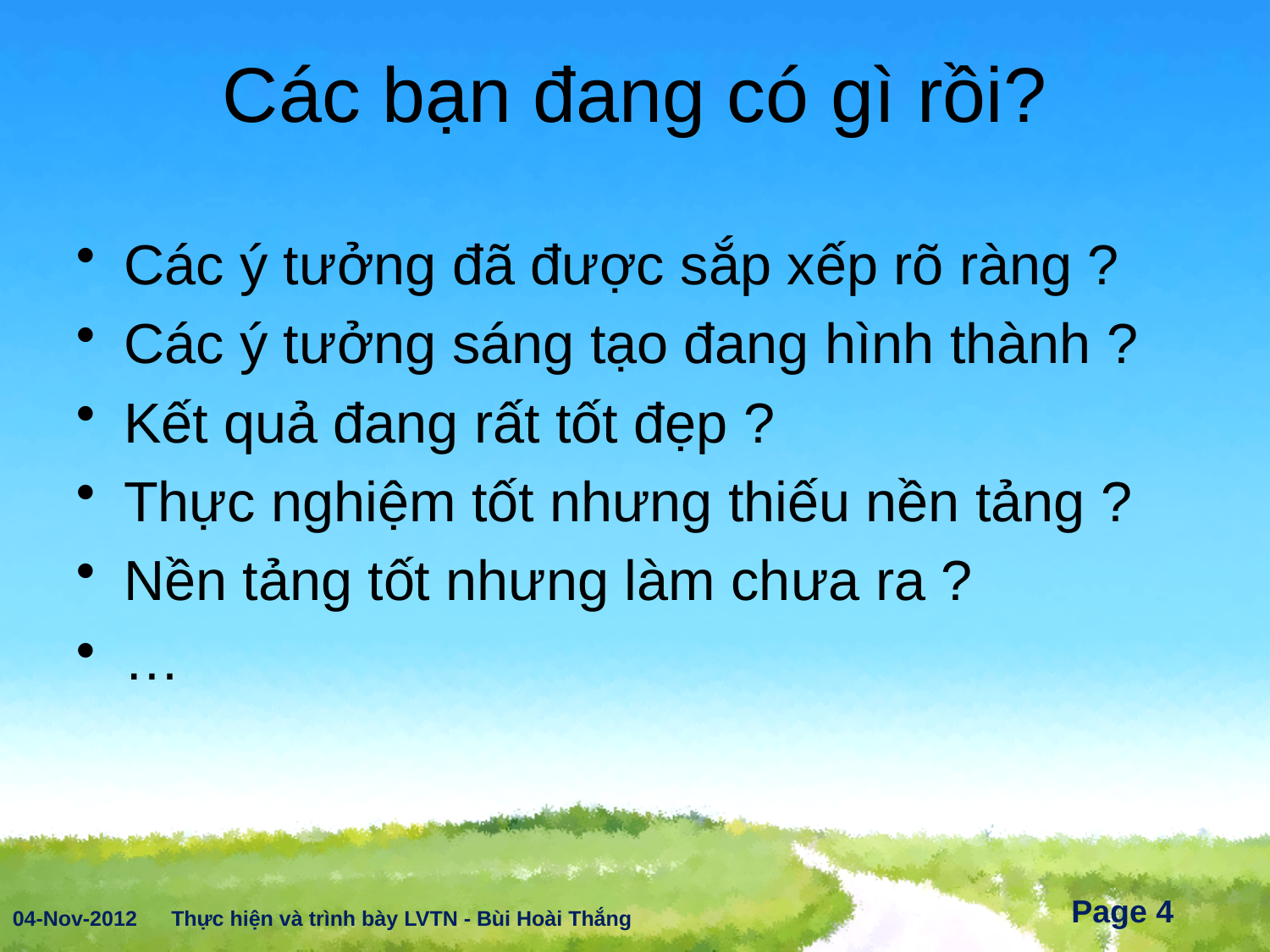

# Các bạn đang có gì rồi?
Các ý tưởng đã được sắp xếp rõ ràng ?
Các ý tưởng sáng tạo đang hình thành ?
Kết quả đang rất tốt đẹp ?
Thực nghiệm tốt nhưng thiếu nền tảng ?
Nền tảng tốt nhưng làm chưa ra ?
…

04-Nov-2012
Thực hiện và trình bày LVTN - Bùi Hoài Thắng